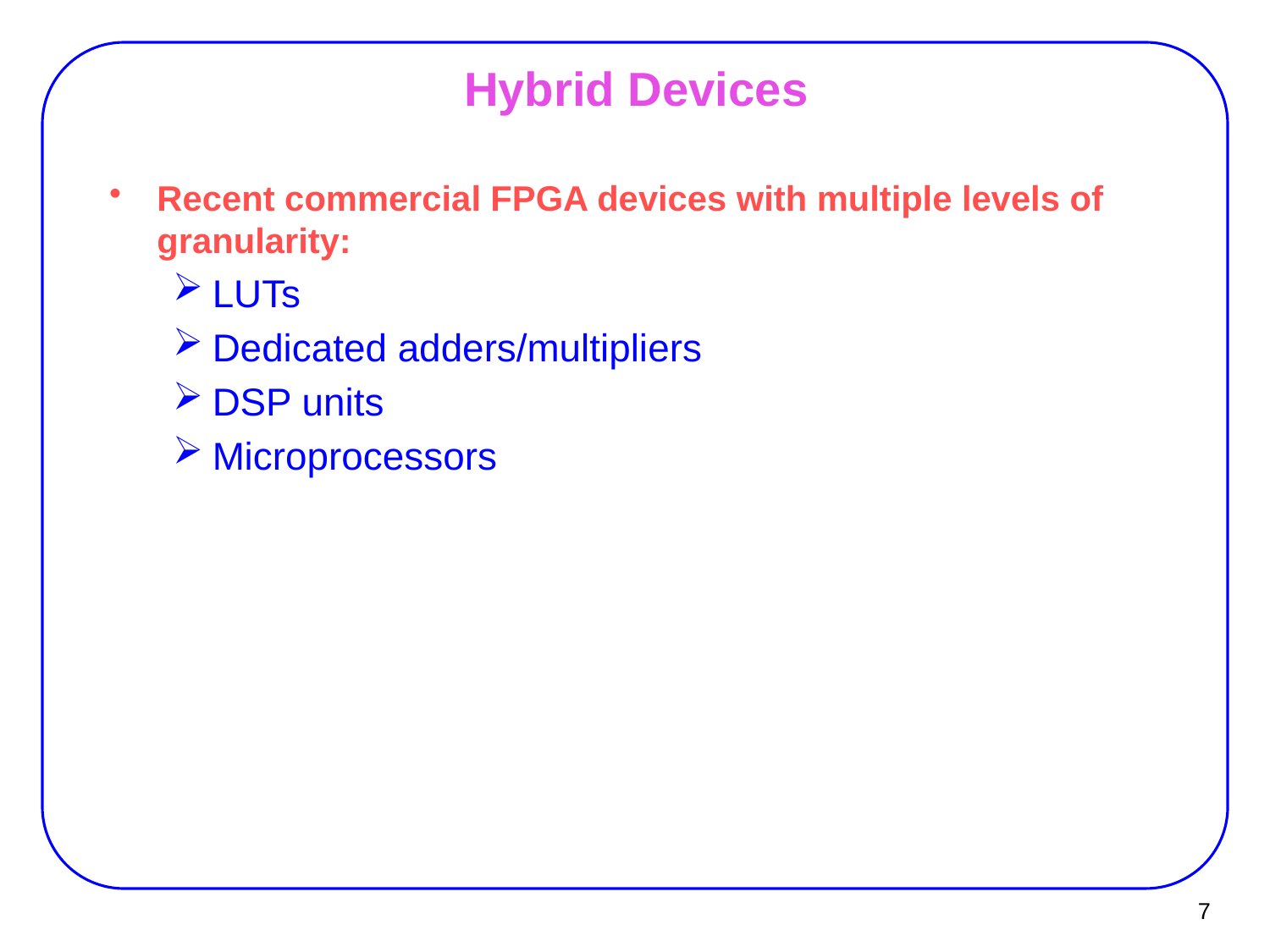

# Hybrid Devices
Recent commercial FPGA devices with multiple levels of granularity:
LUTs
Dedicated adders/multipliers
DSP units
Microprocessors
7